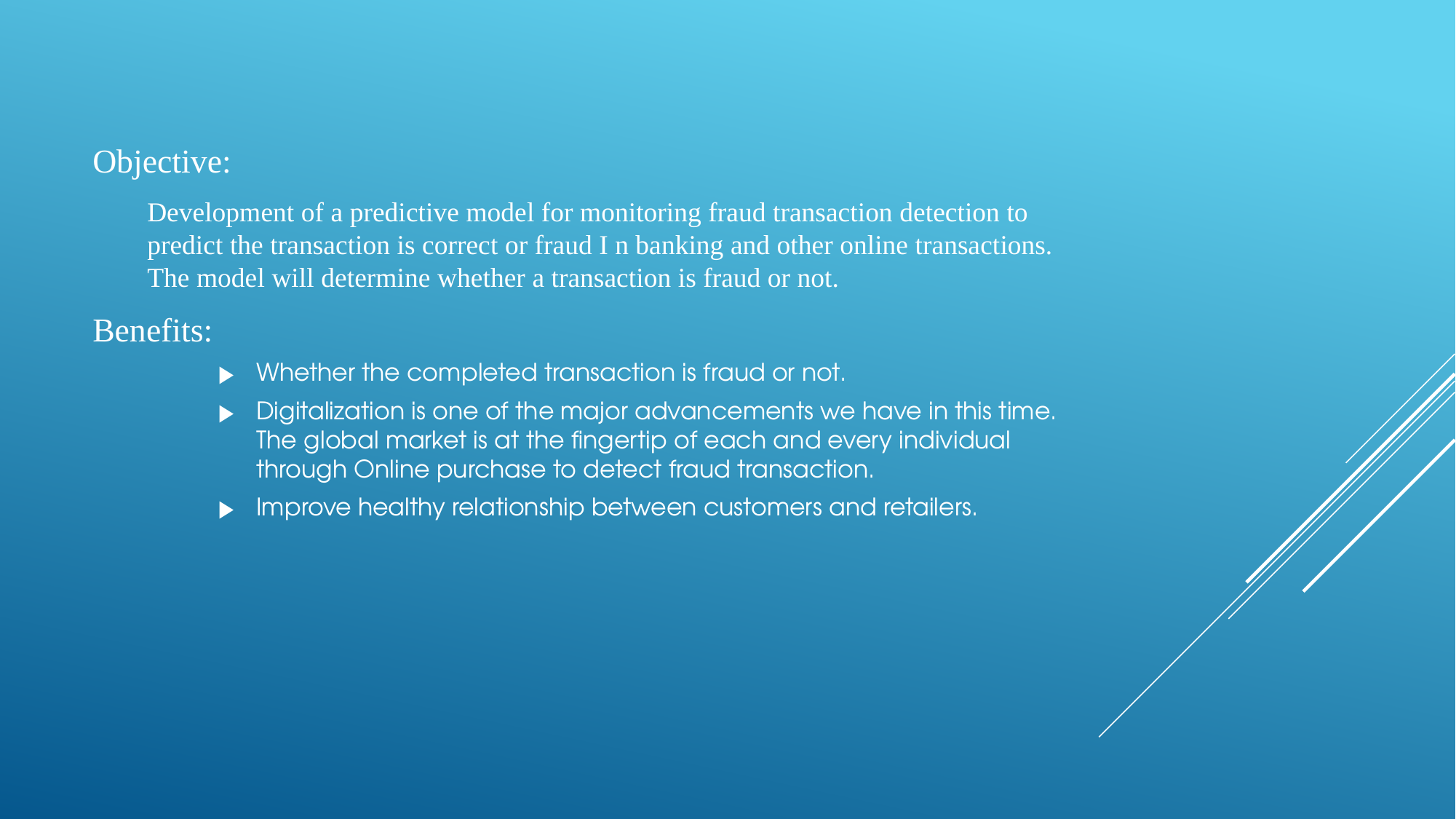

Objective:
Development of a predictive model for monitoring fraud transaction detection to predict the transaction is correct or fraud I n banking and other online transactions.  The model will determine whether a transaction is fraud or not.
Benefits:
Whether the completed transaction is fraud or not.
Digitalization is one of the major advancements we have in this time. The global market is at the fingertip of each and every individual through Online purchase to detect fraud transaction.
Improve healthy relationship between customers and retailers.